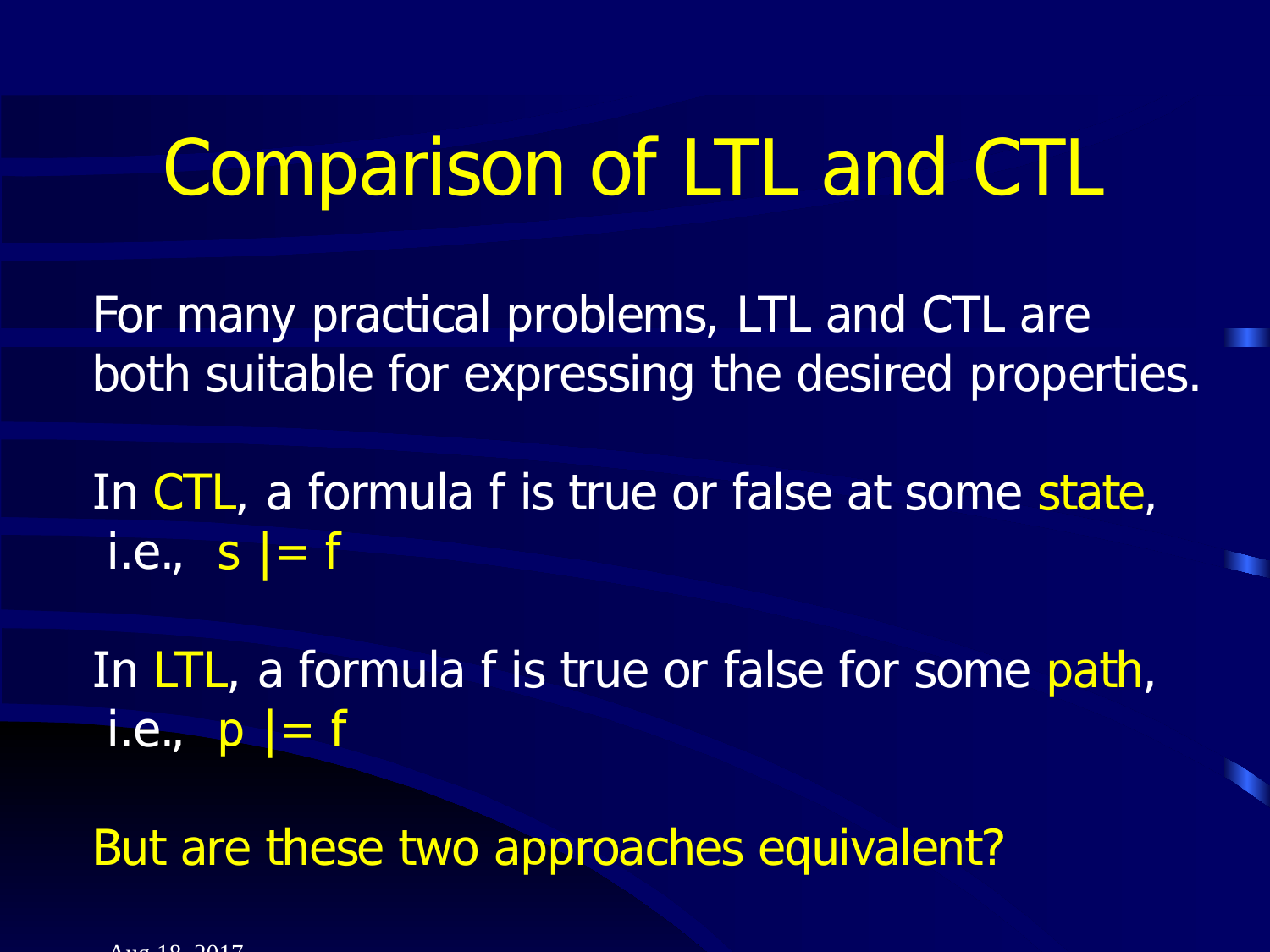

# Comparison of LTL and CTL
For many practical problems, LTL and CTL are
both suitable for expressing the desired properties.

In CTL, a formula f is true or false at some state,
 i.e.,  s |= f

In LTL, a formula f is true or false for some path,
 i.e.,  p |= f

But are these two approaches equivalent?
Aug 18, 2017
62
Jayaraman